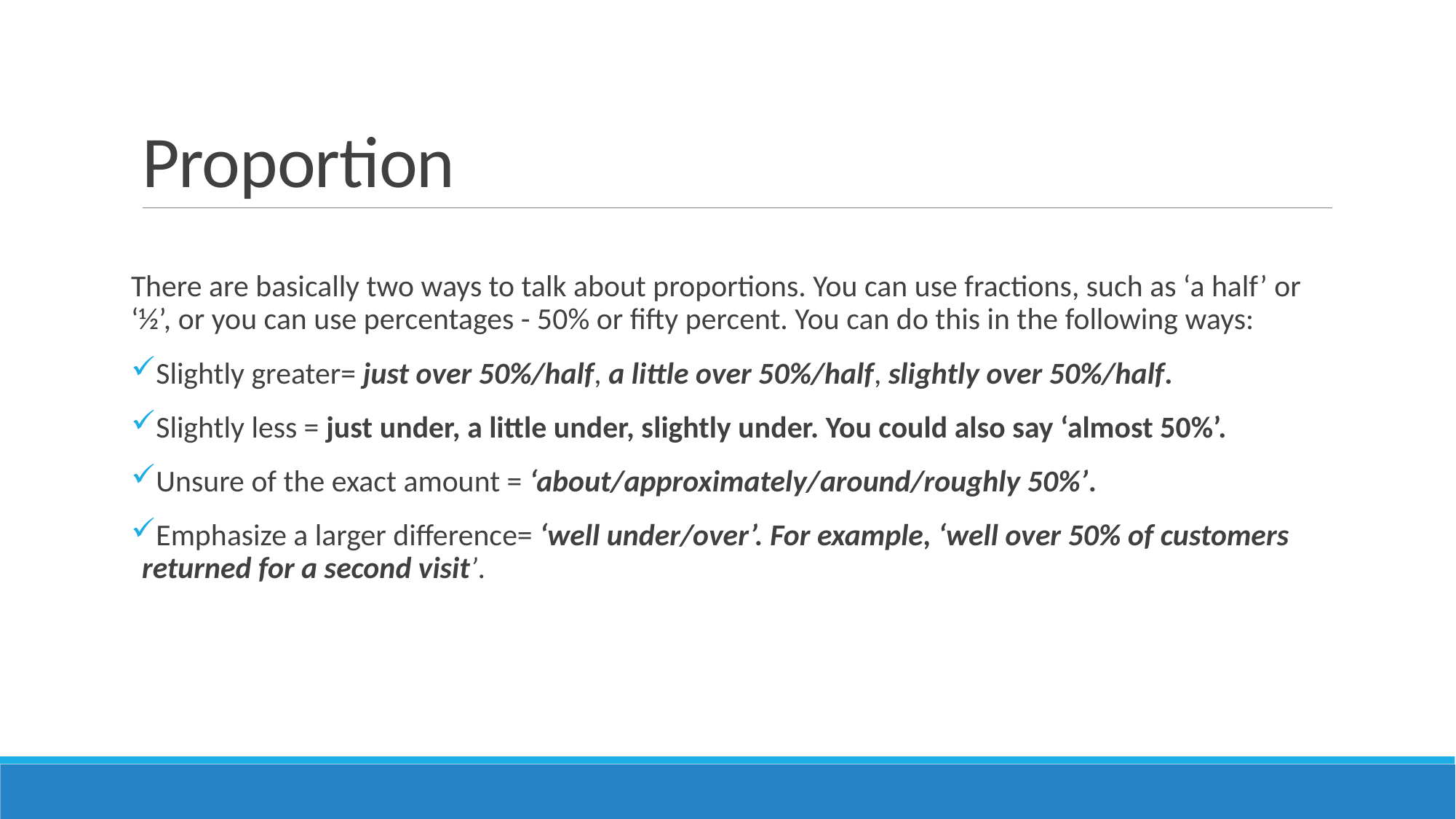

# Proportion

There are basically two ways to talk about proportions. You can use fractions, such as ‘a half’ or ‘½’, or you can use percentages - 50% or fifty percent. You can do this in the following ways:
Slightly greater= just over 50%/half, a little over 50%/half, slightly over 50%/half.
Slightly less = just under, a little under, slightly under. You could also say ‘almost 50%’.
Unsure of the exact amount = ‘about/approximately/around/roughly 50%’.
Emphasize a larger difference= ‘well under/over’. For example, ‘well over 50% of customers returned for a second visit’.